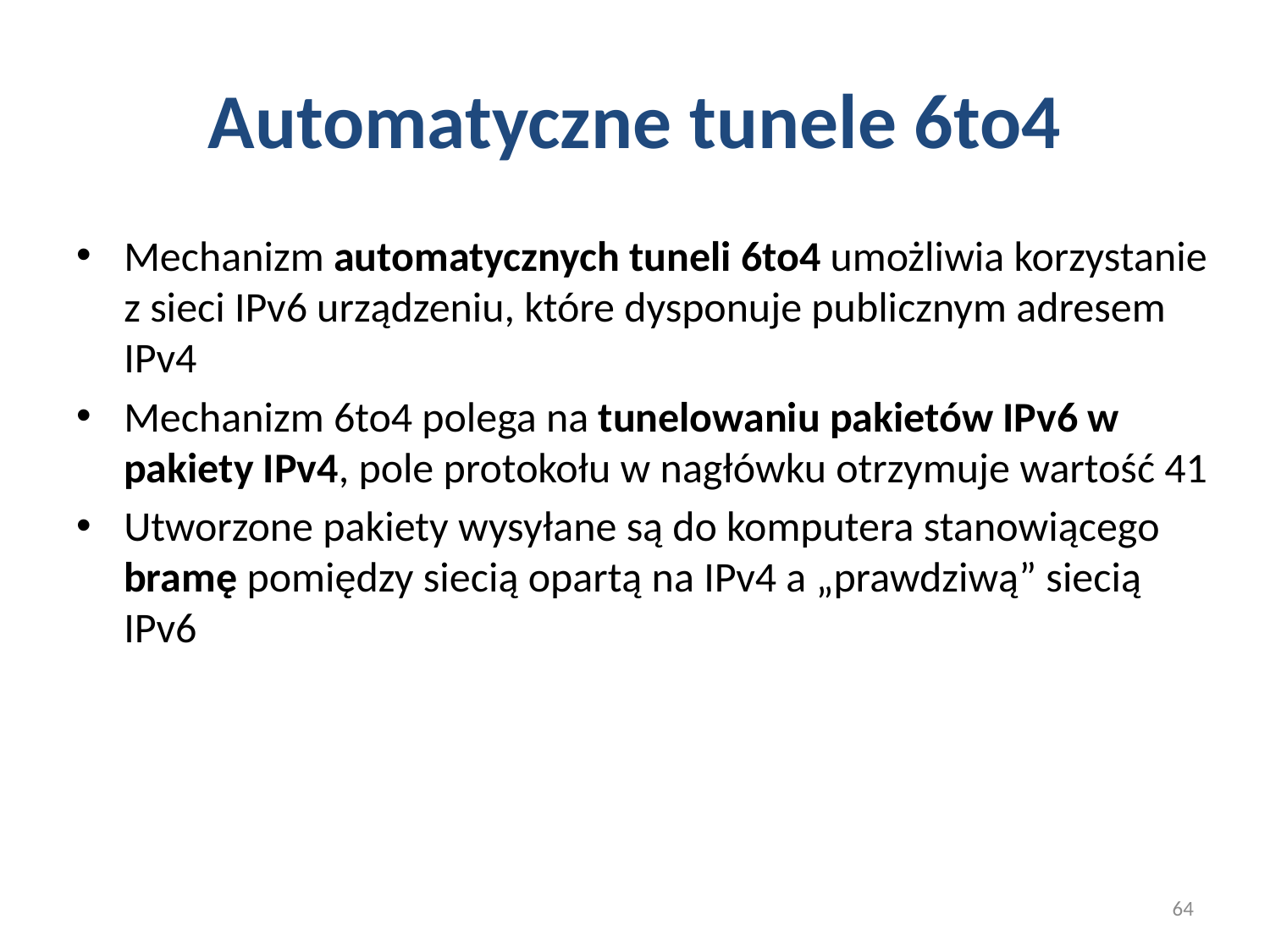

# Automatyczne tunele 6to4
Mechanizm automatycznych tuneli 6to4 umożliwia korzystanie z sieci IPv6 urządzeniu, które dysponuje publicznym adresem IPv4
Mechanizm 6to4 polega na tunelowaniu pakietów IPv6 w pakiety IPv4, pole protokołu w nagłówku otrzymuje wartość 41
Utworzone pakiety wysyłane są do komputera stanowiącego bramę pomiędzy siecią opartą na IPv4 a „prawdziwą” siecią IPv6
64